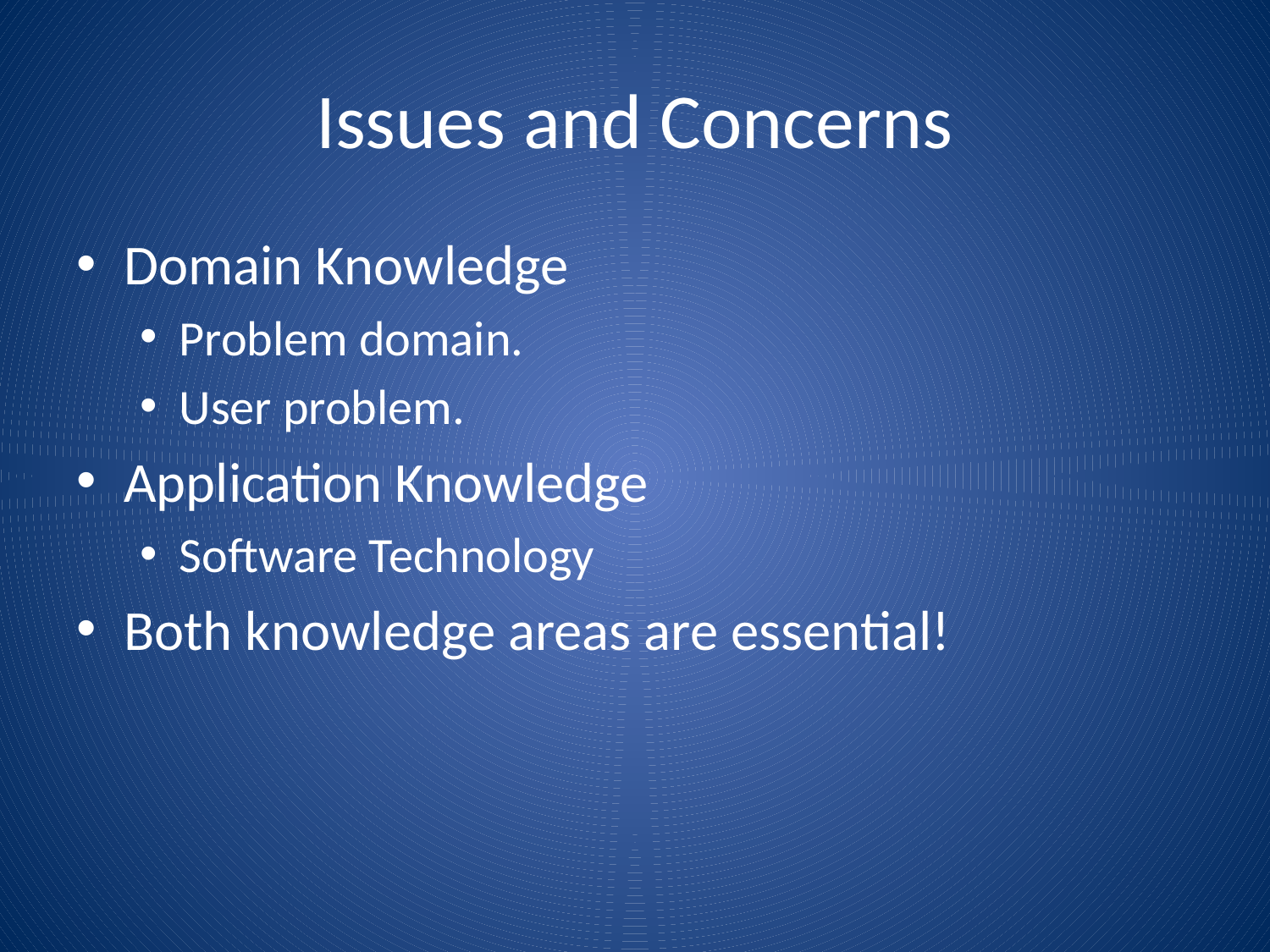

# Issues and Concerns
Domain Knowledge
Problem domain.
User problem.
Application Knowledge
Software Technology
Both knowledge areas are essential!